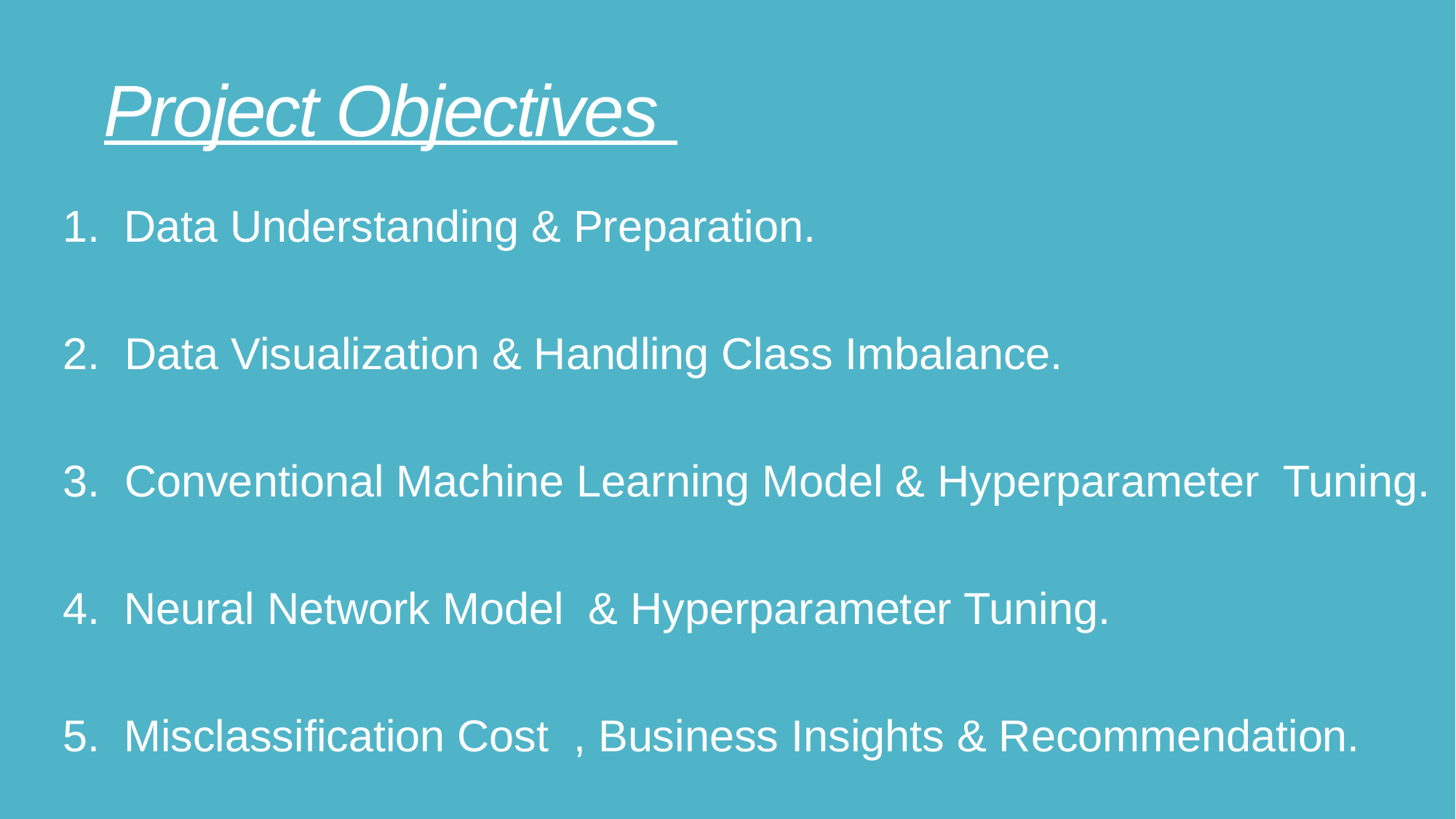

# Project Objectives
Data Understanding & Preparation.

2.  Data Visualization & Handling Class Imbalance.

3.  Conventional Machine Learning Model & Hyperparameter  Tuning.

Neural Network Model  & Hyperparameter Tuning.

Misclassification Cost  , Business Insights & Recommendation.